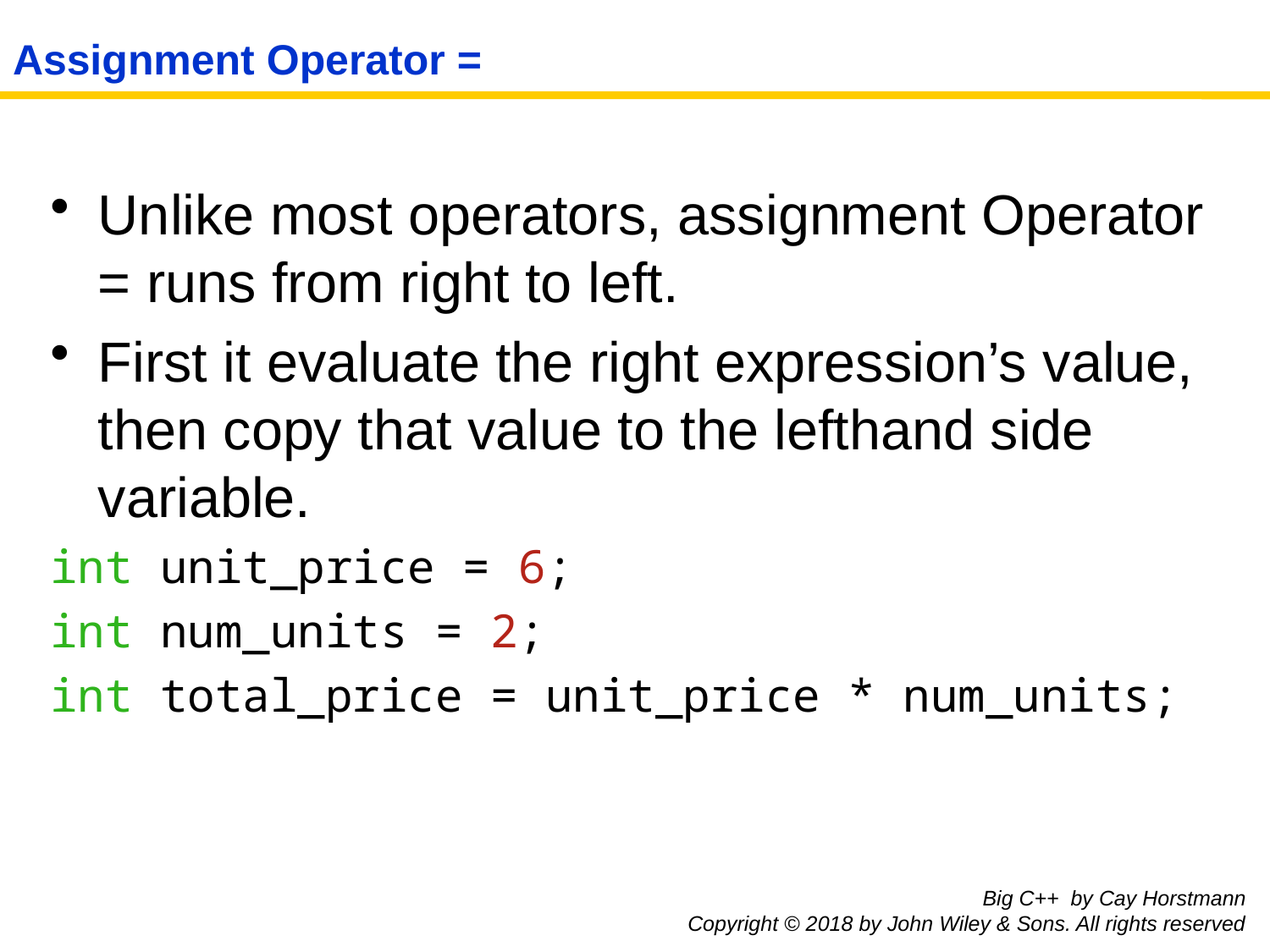

# Assignment Operator =
Unlike most operators, assignment Operator = runs from right to left.
First it evaluate the right expression’s value, then copy that value to the lefthand side variable.
int unit_price = 6;
int num_units = 2;
int total_price = unit_price * num_units;
Big C++  by Cay Horstmann
Copyright © 2018 by John Wiley & Sons. All rights reserved